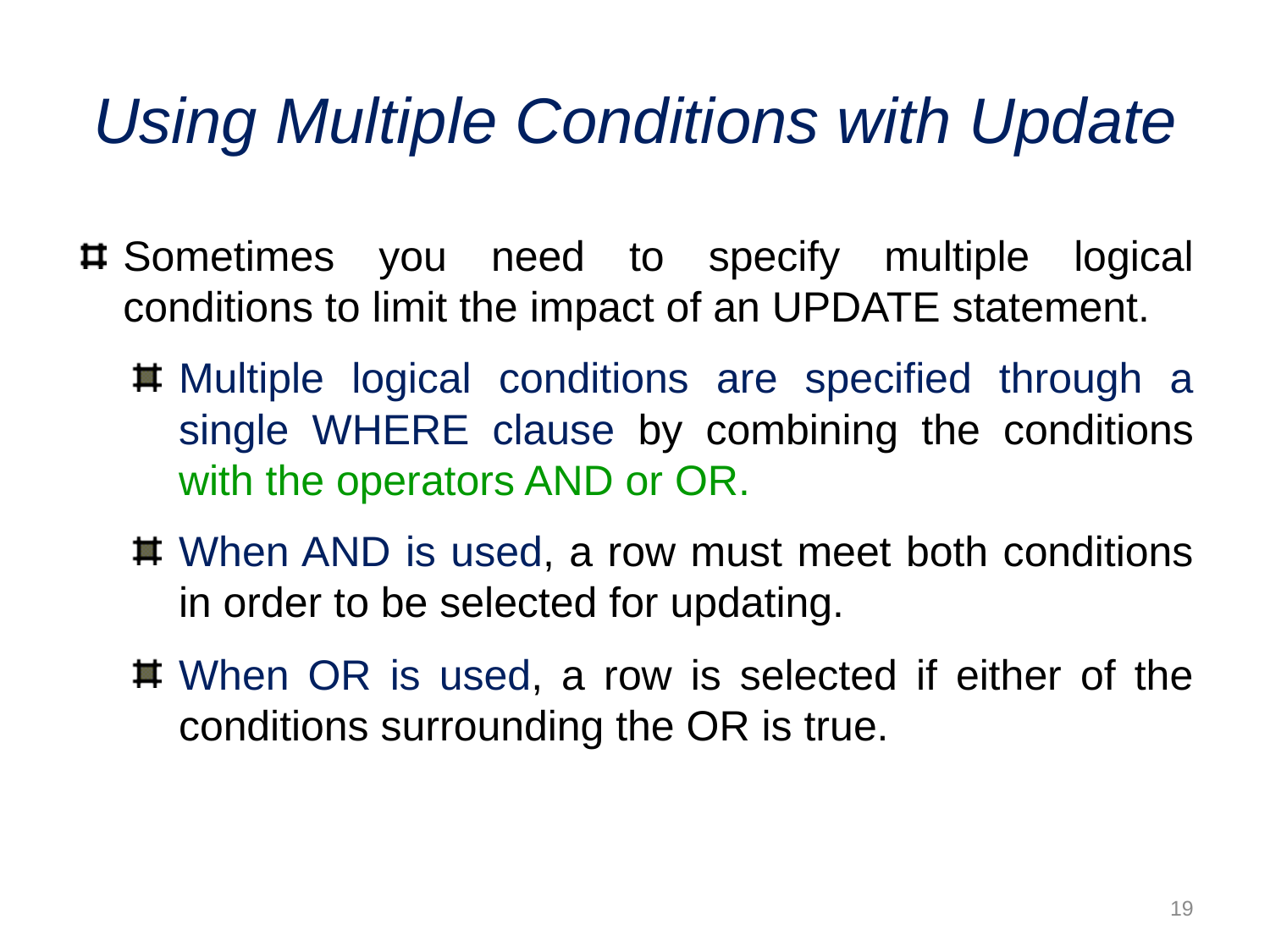

# Using Multiple Conditions with Update
Sometimes you need to specify multiple logical conditions to limit the impact of an UPDATE statement.
Multiple logical conditions are specified through a single WHERE clause by combining the conditions with the operators AND or OR.
When AND is used, a row must meet both conditions in order to be selected for updating.
When OR is used, a row is selected if either of the conditions surrounding the OR is true.

19